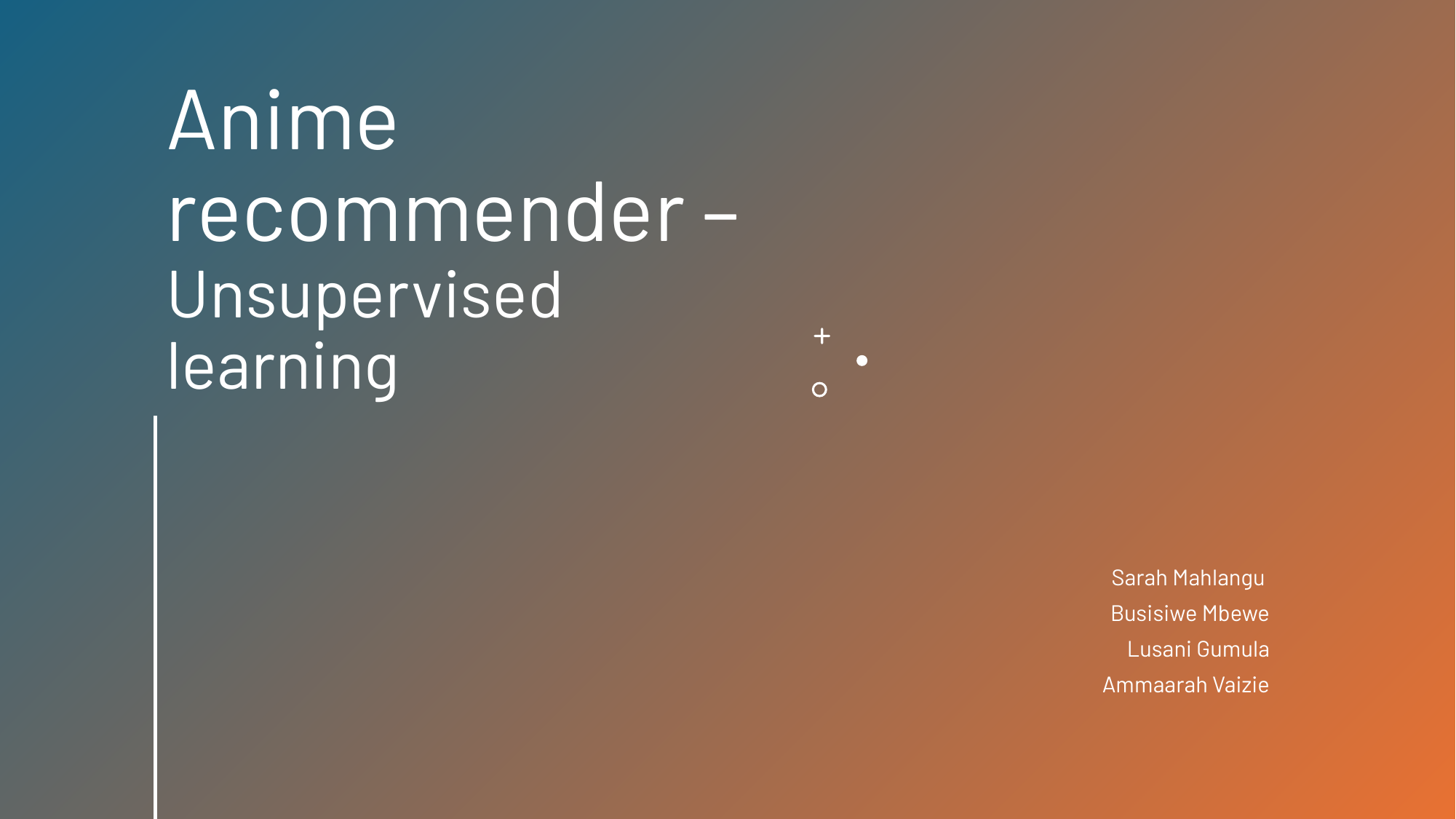

# Anime recommender – Unsupervised learning

Sarah Mahlangu
Busisiwe Mbewe
Lusani Gumula
Ammaarah Vaizie